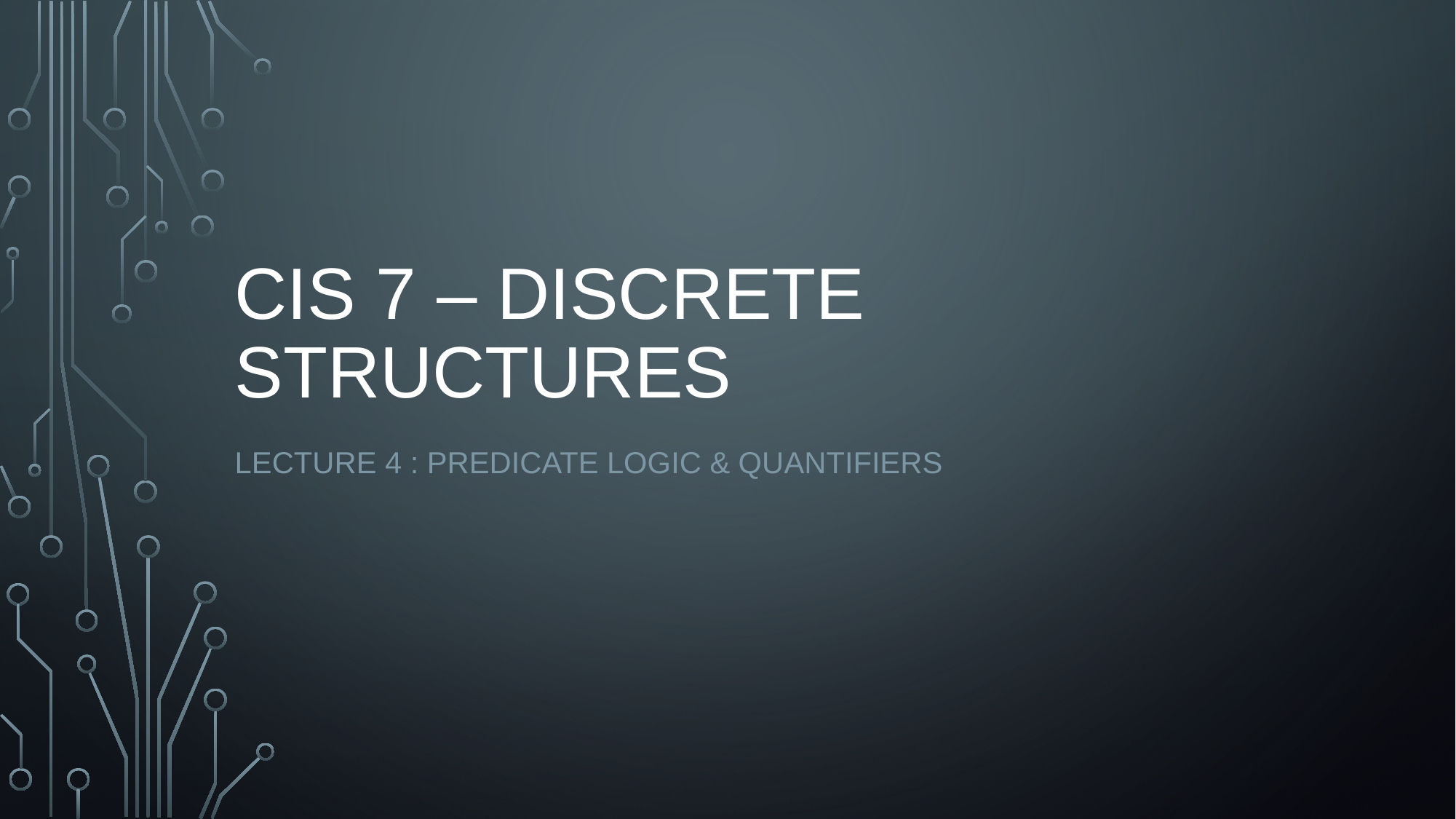

# CIS 7 – Discrete Structures
Lecture 4 : Predicate logic & Quantifiers